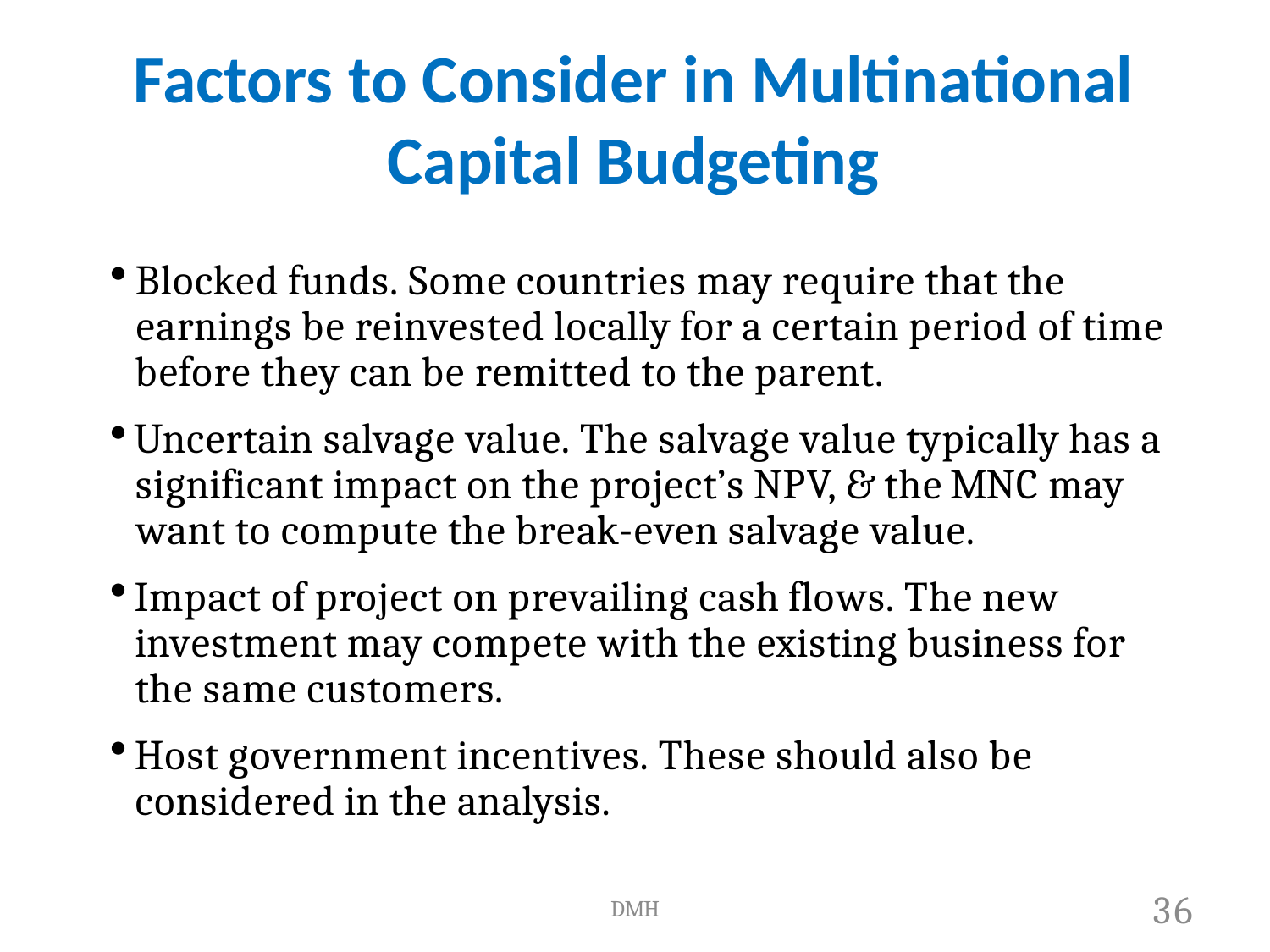

# Factors to Consider in Multinational Capital Budgeting
Blocked funds. Some countries may require that the earnings be reinvested locally for a certain period of time before they can be remitted to the parent.
Uncertain salvage value. The salvage value typically has a significant impact on the project’s NPV, & the MNC may want to compute the break-even salvage value.
Impact of project on prevailing cash flows. The new investment may compete with the existing business for the same customers.
Host government incentives. These should also be considered in the analysis.
DMH
36